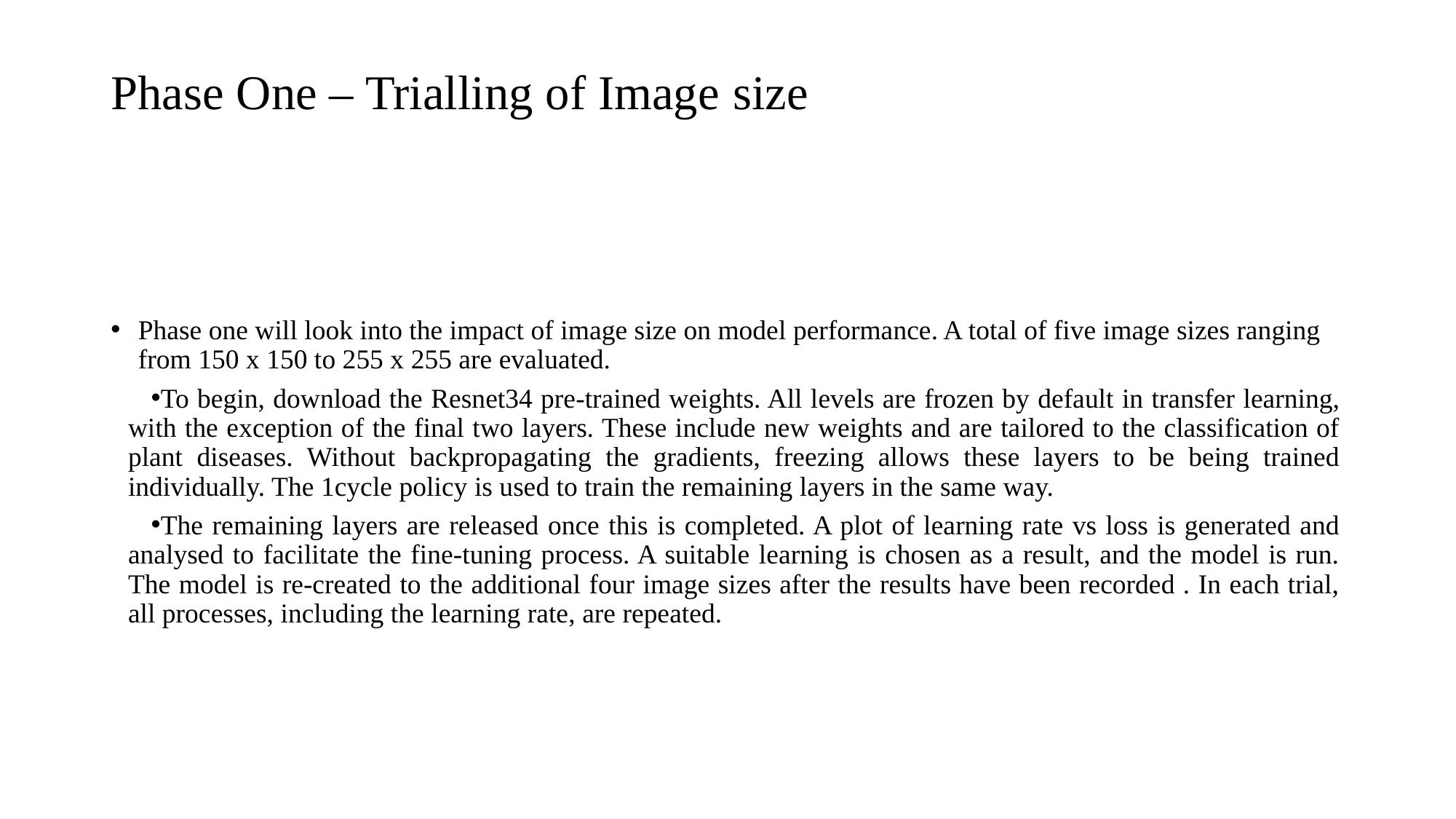

# Phase One – Trialling of Image size

Phase one will look into the impact of image size on model performance. A total of five image sizes ranging from 150 x 150 to 255 x 255 are evaluated.
To begin, download the Resnet34 pre-trained weights. All levels are frozen by default in transfer learning, with the exception of the final two layers. These include new weights and are tailored to the classification of plant diseases. Without backpropagating the gradients, freezing allows these layers to be being trained individually. The 1cycle policy is used to train the remaining layers in the same way.
The remaining layers are released once this is completed. A plot of learning rate vs loss is generated and analysed to facilitate the fine-tuning process. A suitable learning is chosen as a result, and the model is run. The model is re-created to the additional four image sizes after the results have been recorded . In each trial, all processes, including the learning rate, are repeated.